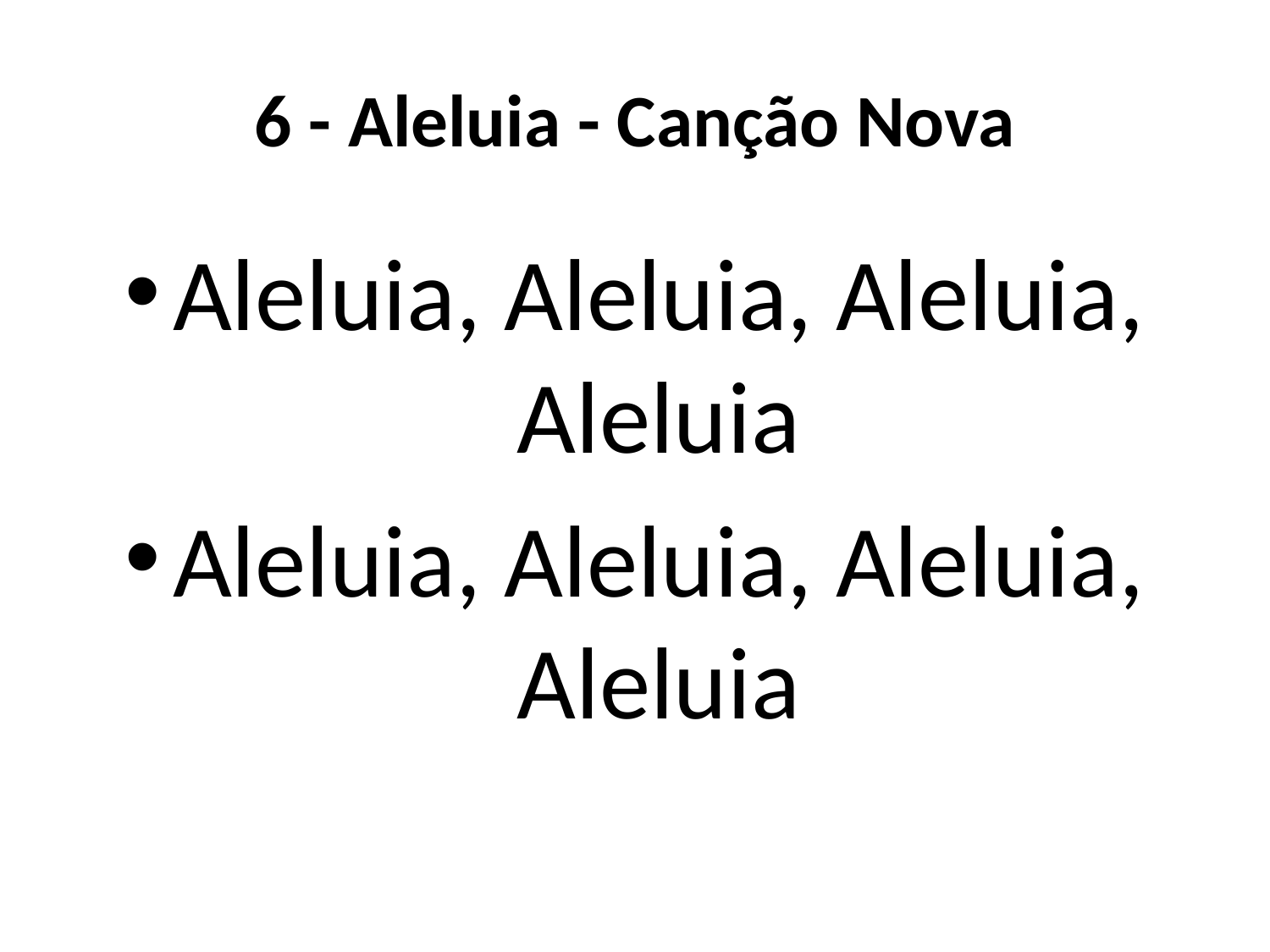

# 6 - Aleluia - Canção Nova
Aleluia, Aleluia, Aleluia, Aleluia
Aleluia, Aleluia, Aleluia, Aleluia